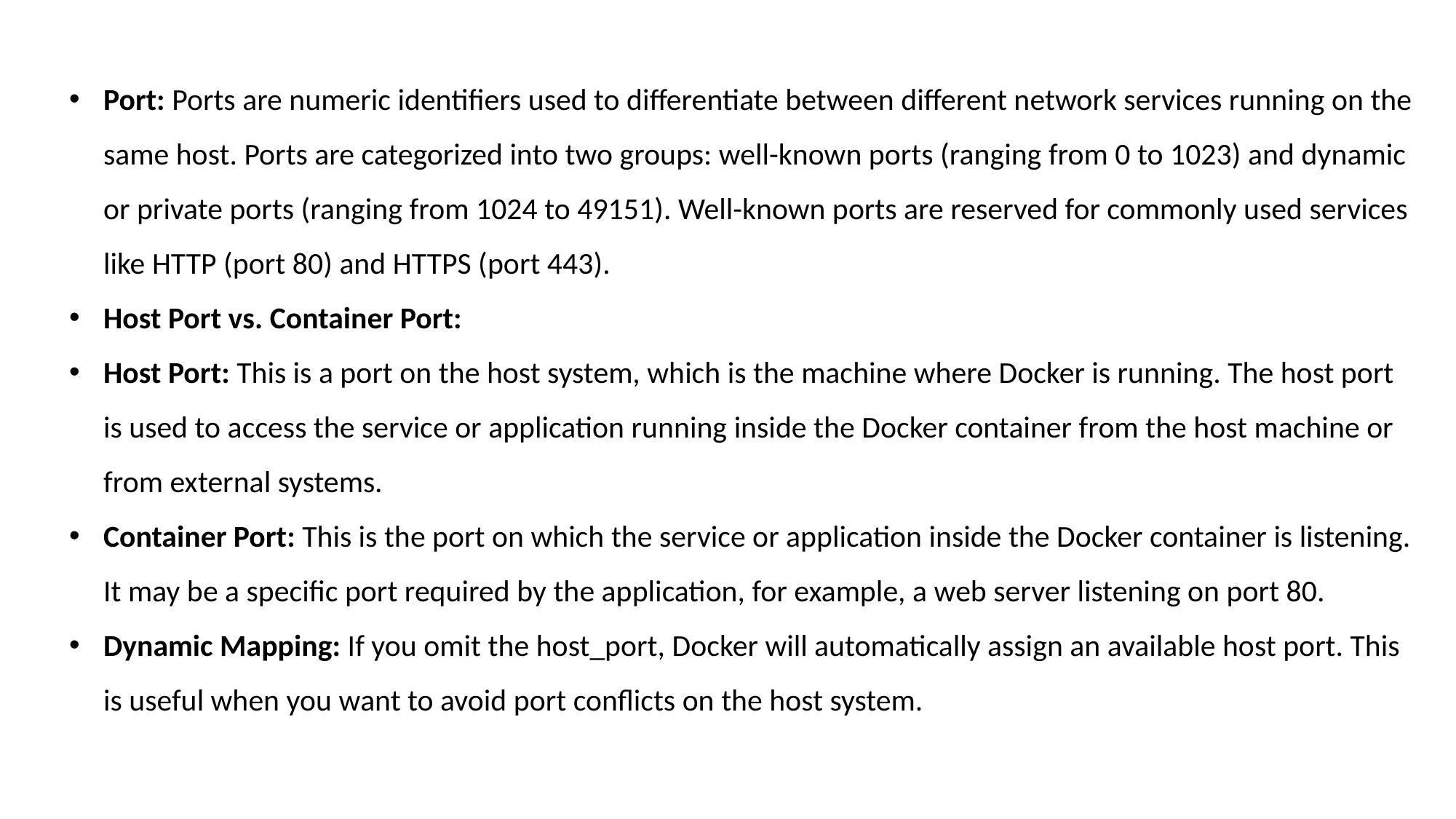

Port: Ports are numeric identifiers used to differentiate between different network services running on the same host. Ports are categorized into two groups: well-known ports (ranging from 0 to 1023) and dynamic or private ports (ranging from 1024 to 49151). Well-known ports are reserved for commonly used services like HTTP (port 80) and HTTPS (port 443).
Host Port vs. Container Port:
Host Port: This is a port on the host system, which is the machine where Docker is running. The host port is used to access the service or application running inside the Docker container from the host machine or from external systems.
Container Port: This is the port on which the service or application inside the Docker container is listening. It may be a specific port required by the application, for example, a web server listening on port 80.
Dynamic Mapping: If you omit the host_port, Docker will automatically assign an available host port. This is useful when you want to avoid port conflicts on the host system.